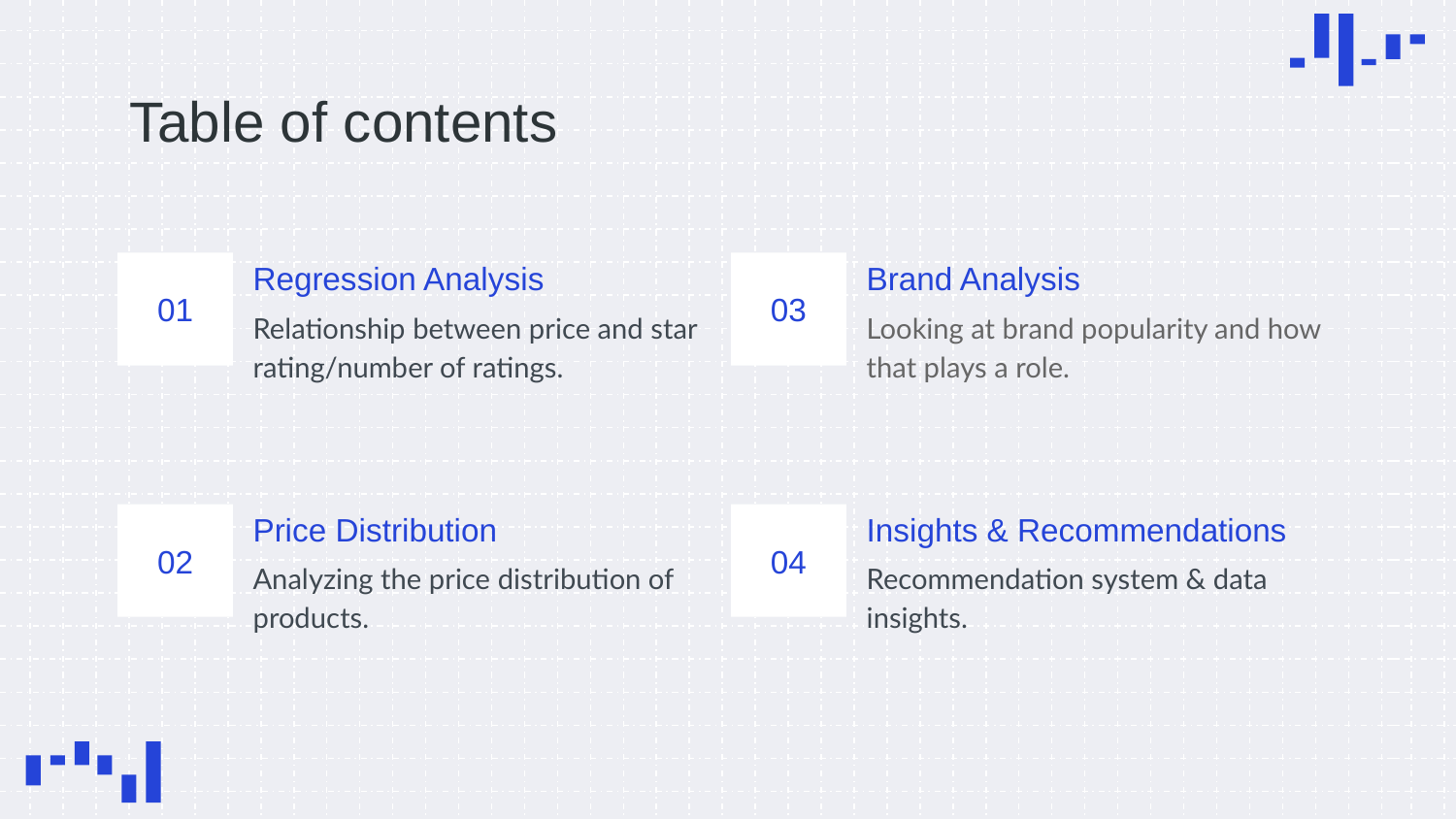

# Table of contents
Regression Analysis
Brand Analysis
01
03
Relationship between price and star rating/number of ratings.
Looking at brand popularity and how that plays a role.
Price Distribution
Insights & Recommendations
02
04
Recommendation system & data insights.
Analyzing the price distribution of products.